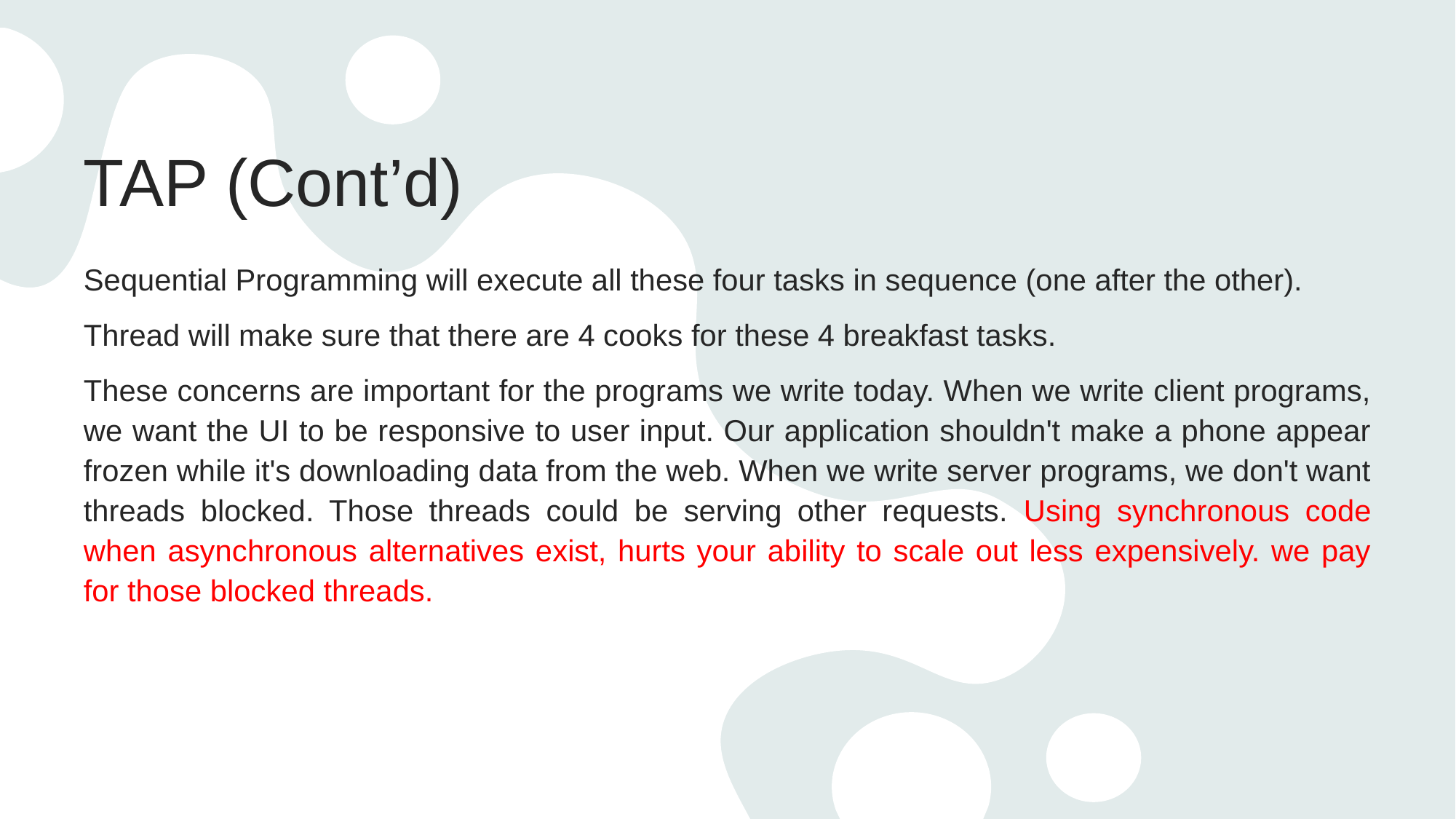

# TAP (Cont’d)
Sequential Programming will execute all these four tasks in sequence (one after the other).
Thread will make sure that there are 4 cooks for these 4 breakfast tasks.
These concerns are important for the programs we write today. When we write client programs, we want the UI to be responsive to user input. Our application shouldn't make a phone appear frozen while it's downloading data from the web. When we write server programs, we don't want threads blocked. Those threads could be serving other requests. Using synchronous code when asynchronous alternatives exist, hurts your ability to scale out less expensively. we pay for those blocked threads.